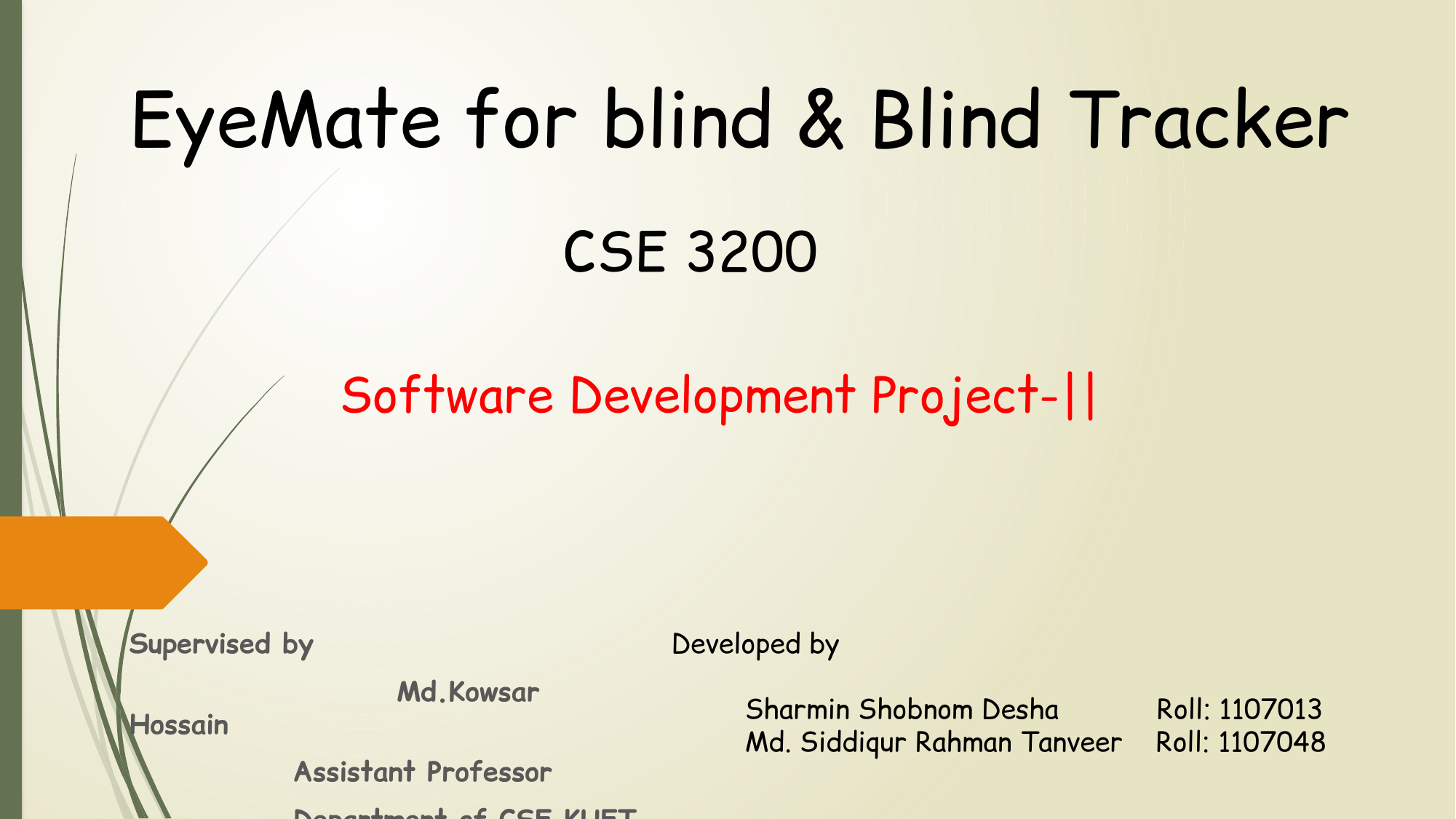

# EyeMate for blind & Blind Tracker
CSE 3200
   Software Development Project-||
Supervised by
		      Md.Kowsar Hossain
                    Assistant Professor
                    Department of CSE,KUET
Developed by

         Sharmin Shobnom Desha            Roll: 1107013
         Md. Siddiqur Rahman Tanveer    Roll: 1107048